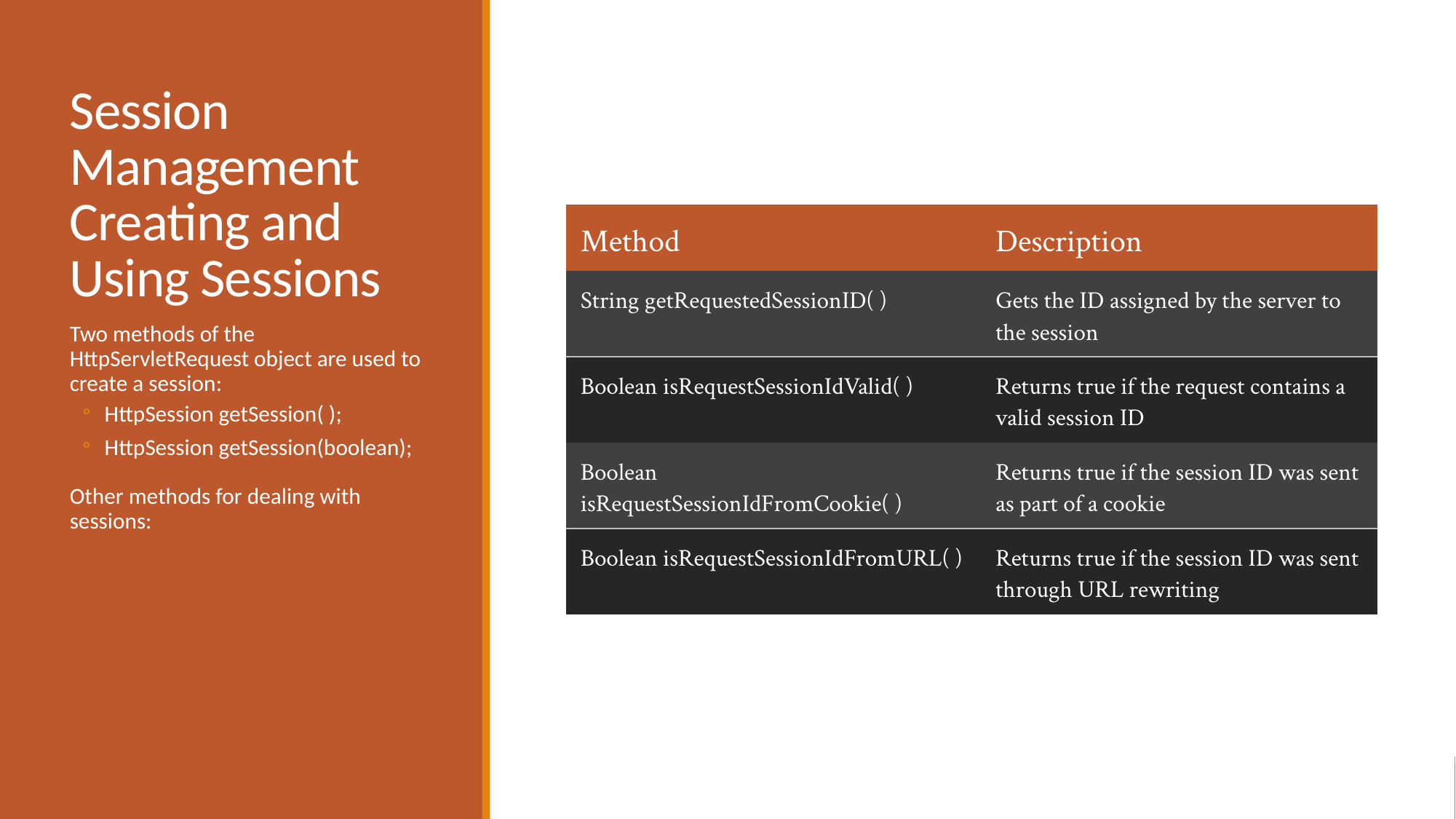

Session Management
Creating and Using Sessions
| Method | Description |
| --- | --- |
| String getRequestedSessionID( ) | Gets the ID assigned by the server to the session |
| Boolean isRequestSessionIdValid( ) | Returns true if the request contains a valid session ID |
| Boolean isRequestSessionIdFromCookie( ) | Returns true if the session ID was sent as part of a cookie |
| Boolean isRequestSessionIdFromURL( ) | Returns true if the session ID was sent through URL rewriting |
Two methods of the HttpServletRequest object are used to create a session:
HttpSession getSession( );
HttpSession getSession(boolean);
Other methods for dealing with sessions: